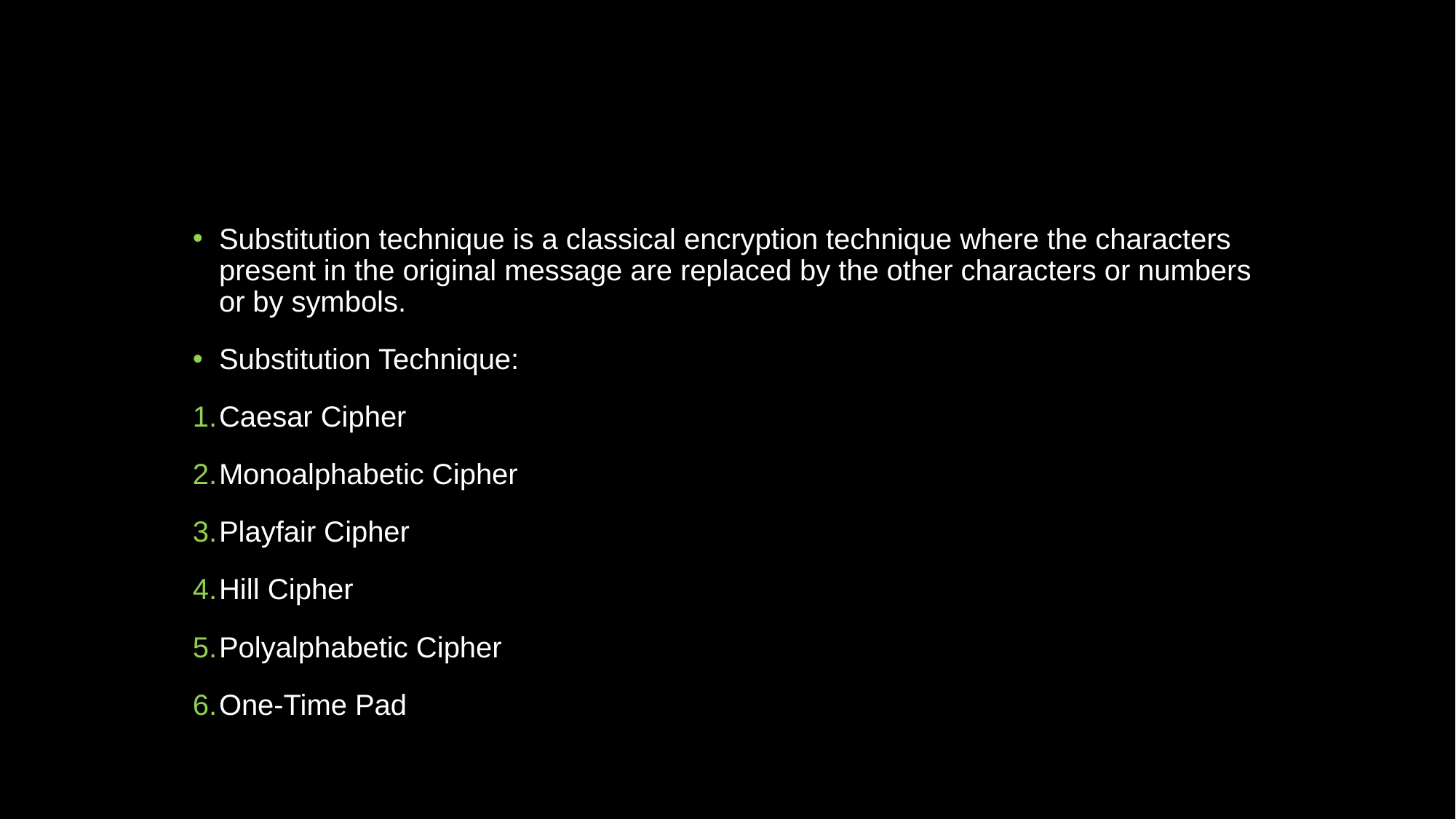

#
Substitution technique is a classical encryption technique where the characters present in the original message are replaced by the other characters or numbers or by symbols.
Substitution Technique:
Caesar Cipher
Monoalphabetic Cipher
Playfair Cipher
Hill Cipher
Polyalphabetic Cipher
One-Time Pad